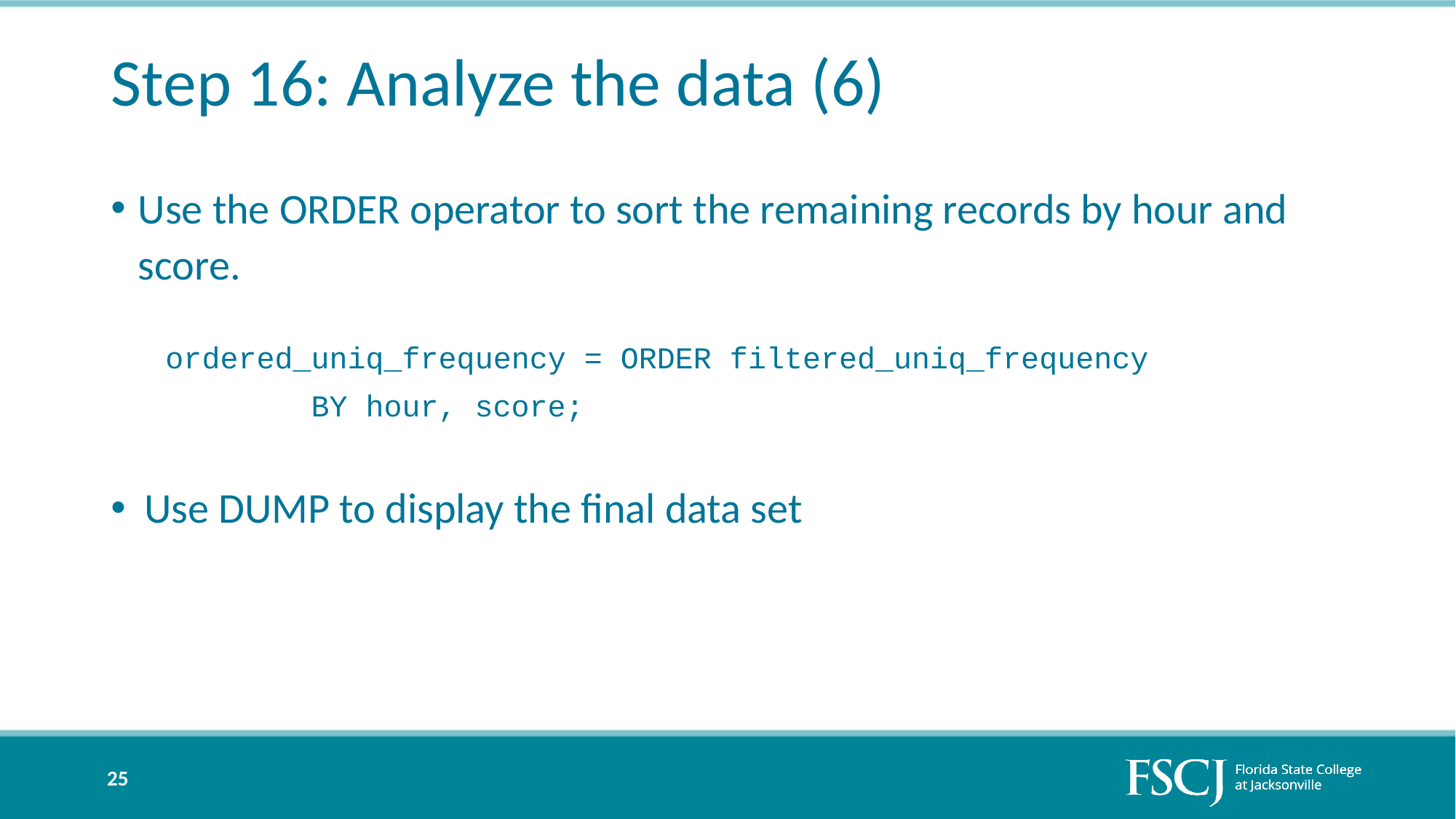

# Step 16: Analyze the data (6)
Use the ORDER operator to sort the remaining records by hour and score.

ordered_uniq_frequency = ORDER filtered_uniq_frequency
        BY hour, score;

Use DUMP to display the final data set